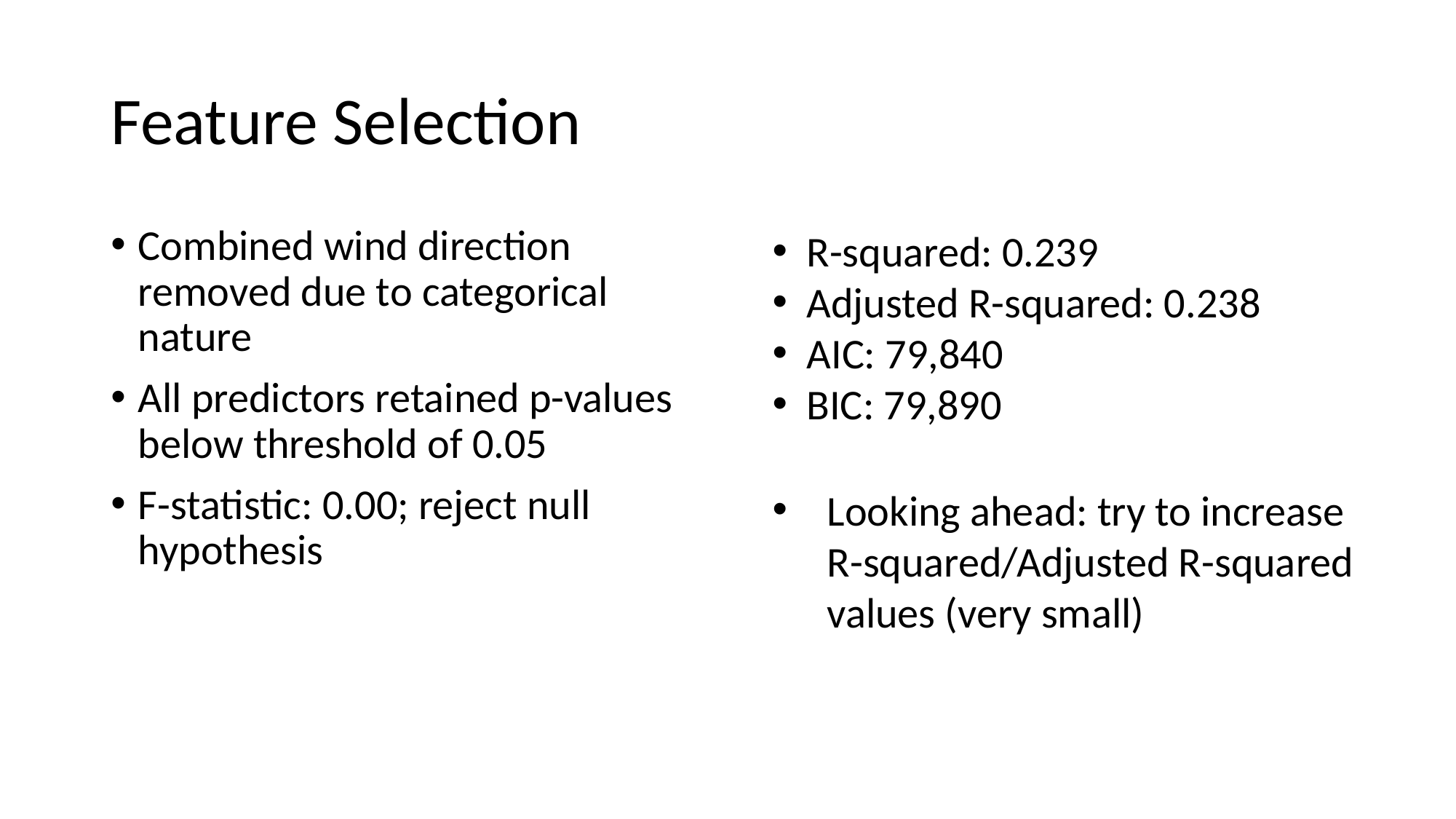

# Feature Selection
Combined wind direction removed due to categorical nature
All predictors retained p-values below threshold of 0.05
F-statistic: 0.00; reject null hypothesis
R-squared: 0.239
Adjusted R-squared: 0.238
AIC: 79,840
BIC: 79,890

Looking ahead: try to increase R-squared/Adjusted R-squared values (very small)